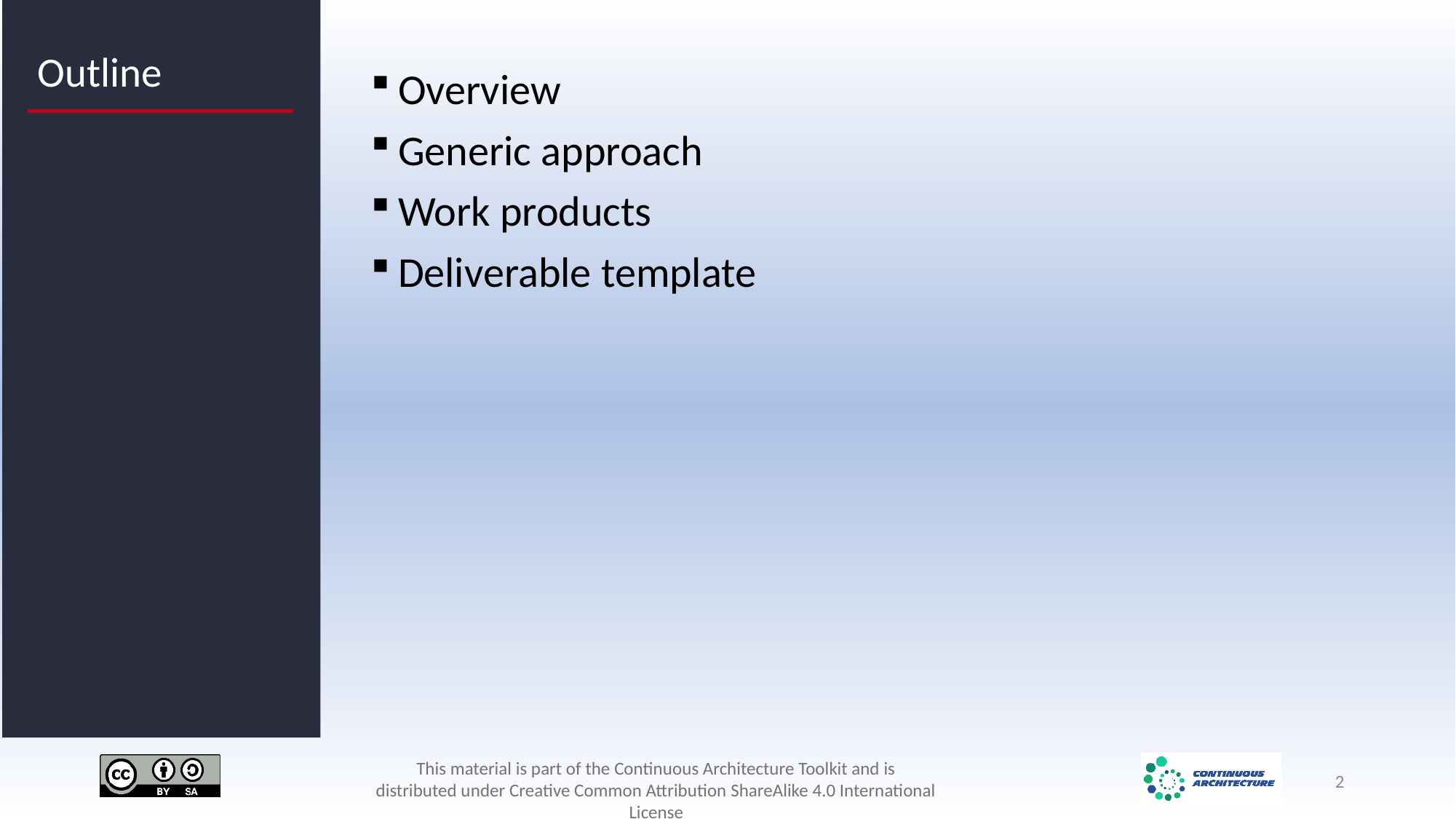

# Outline
Overview
Generic approach
Work products
Deliverable template

2